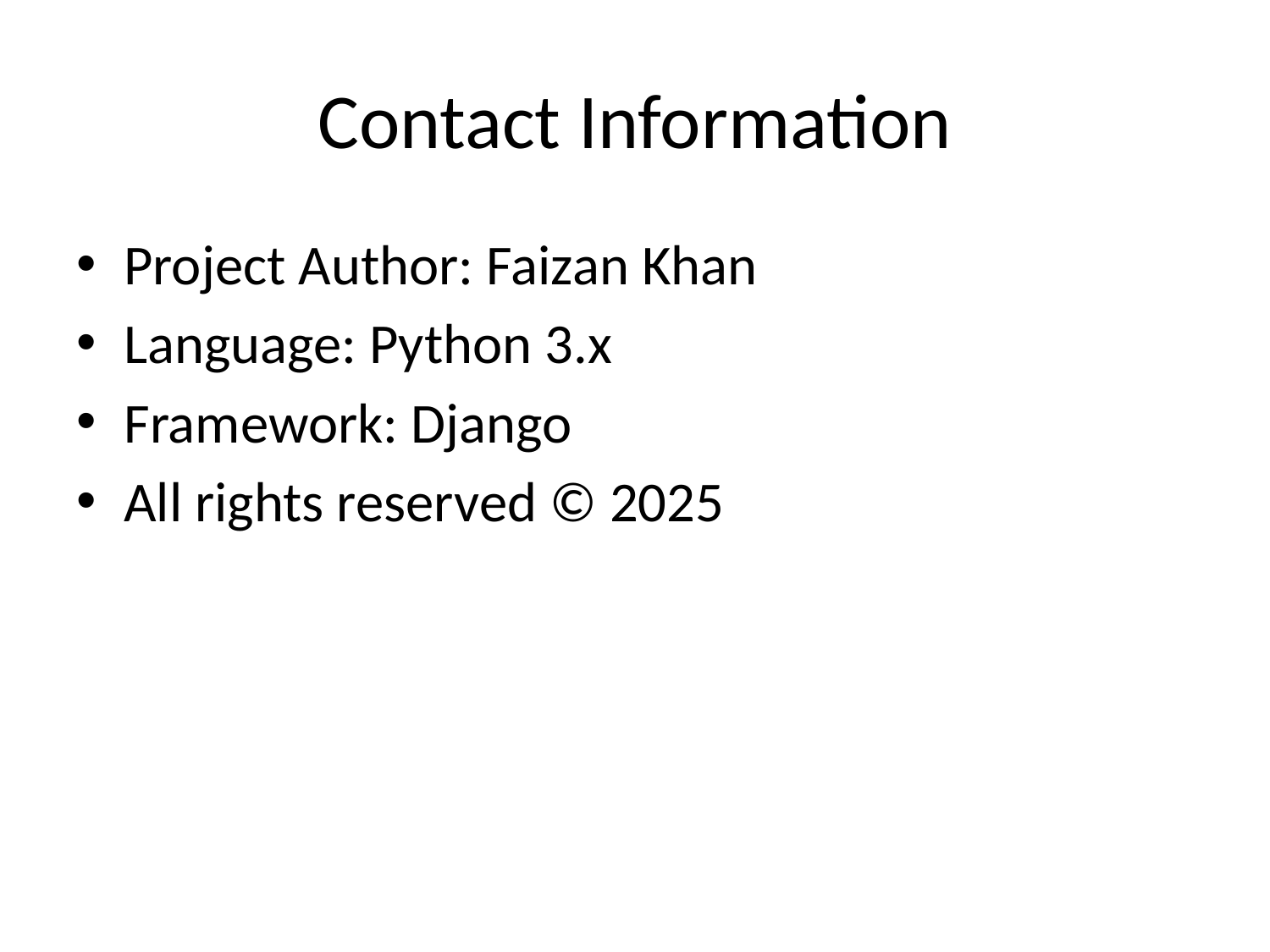

# Contact Information
Project Author: Faizan Khan
Language: Python 3.x
Framework: Django
All rights reserved © 2025